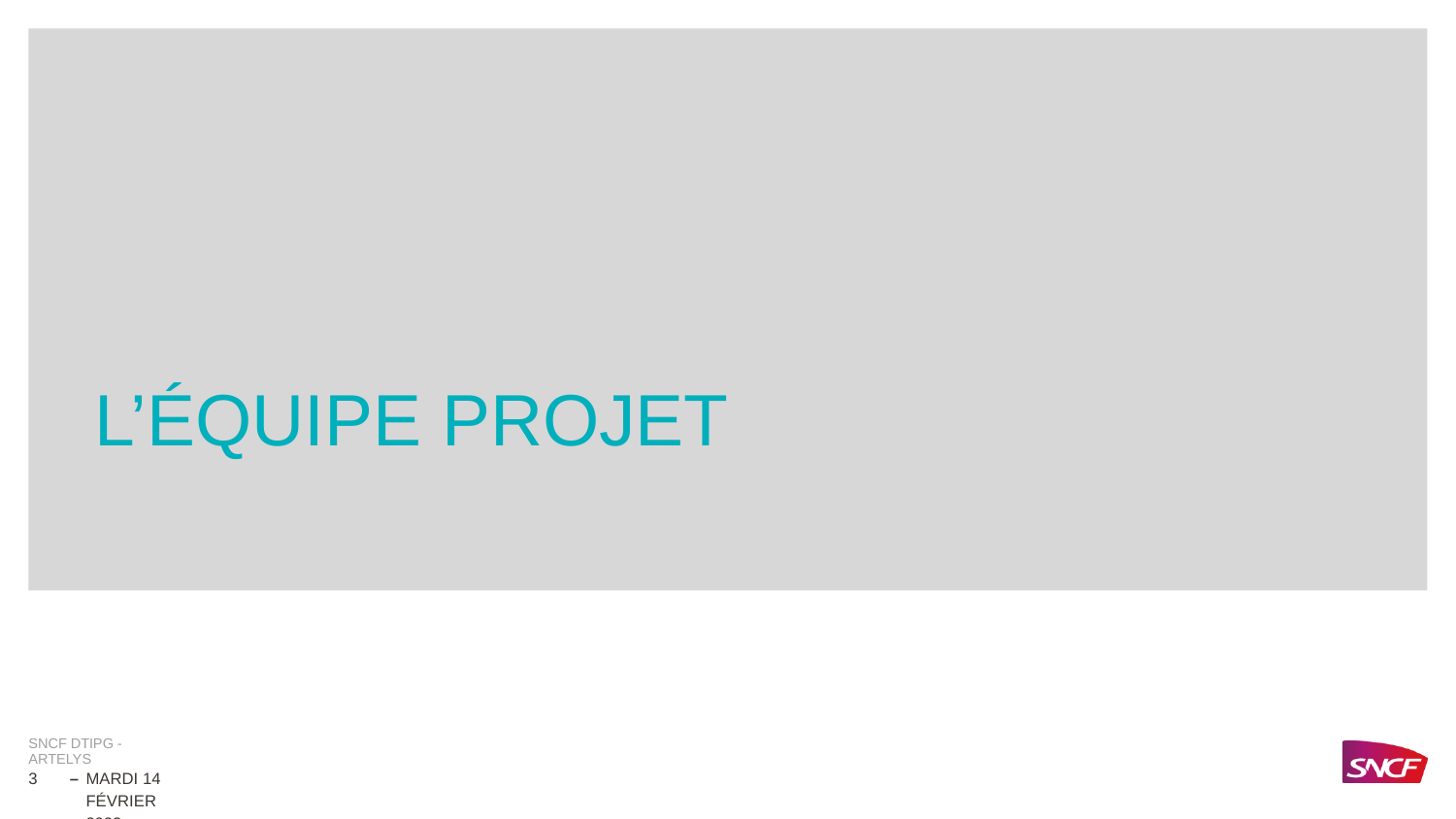

L’équipe projet
SNCF DTIPG - Artelys
3
mardi 14 février 2023